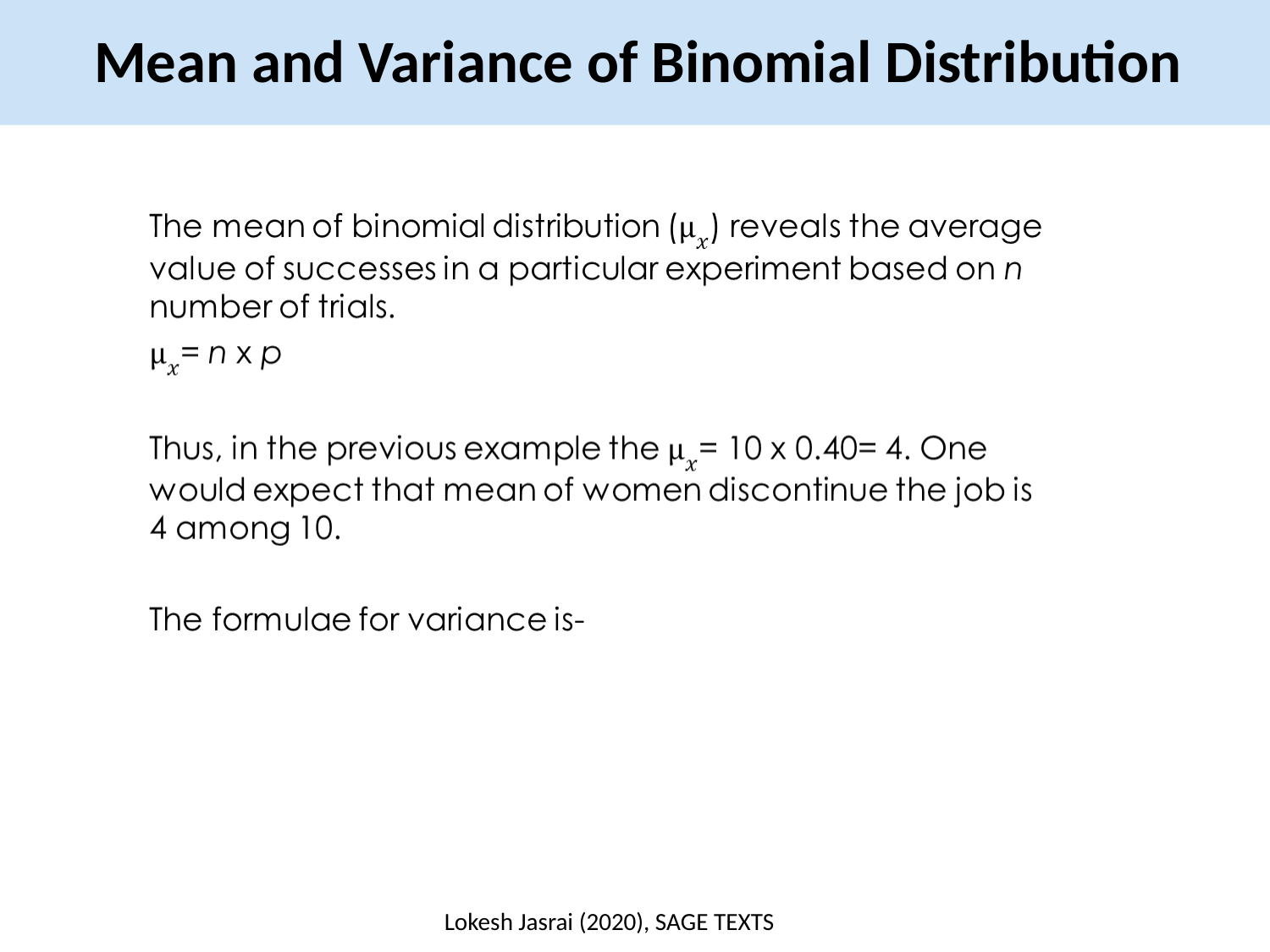

Mean and Variance of Binomial Distribution

Lokesh Jasrai (2020), SAGE TEXTS